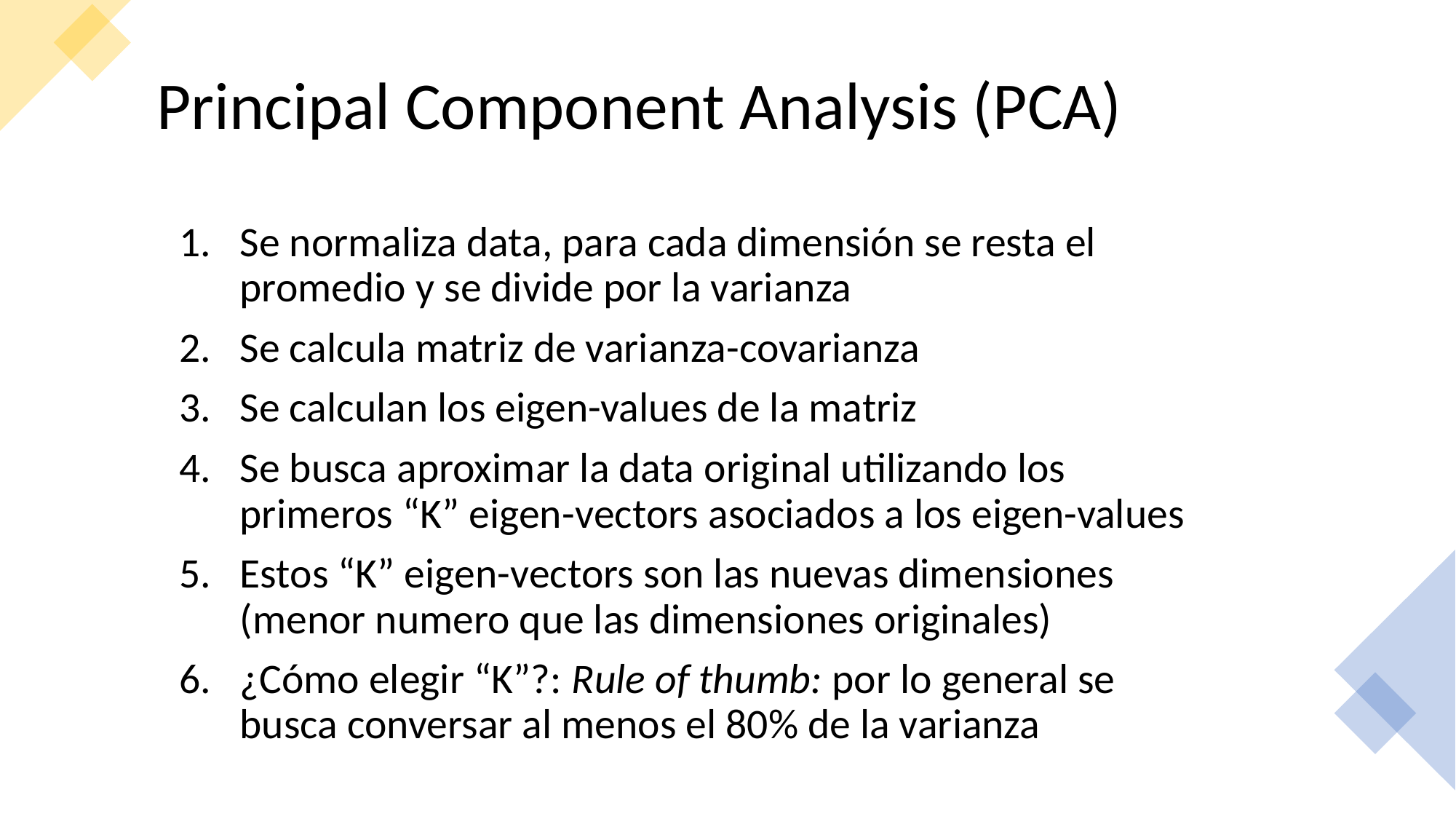

Principal Component Analysis (PCA)
Se normaliza data, para cada dimensión se resta el promedio y se divide por la varianza
Se calcula matriz de varianza-covarianza
Se calculan los eigen-values de la matriz
Se busca aproximar la data original utilizando los primeros “K” eigen-vectors asociados a los eigen-values
Estos “K” eigen-vectors son las nuevas dimensiones (menor numero que las dimensiones originales)
¿Cómo elegir “K”?: Rule of thumb: por lo general se busca conversar al menos el 80% de la varianza